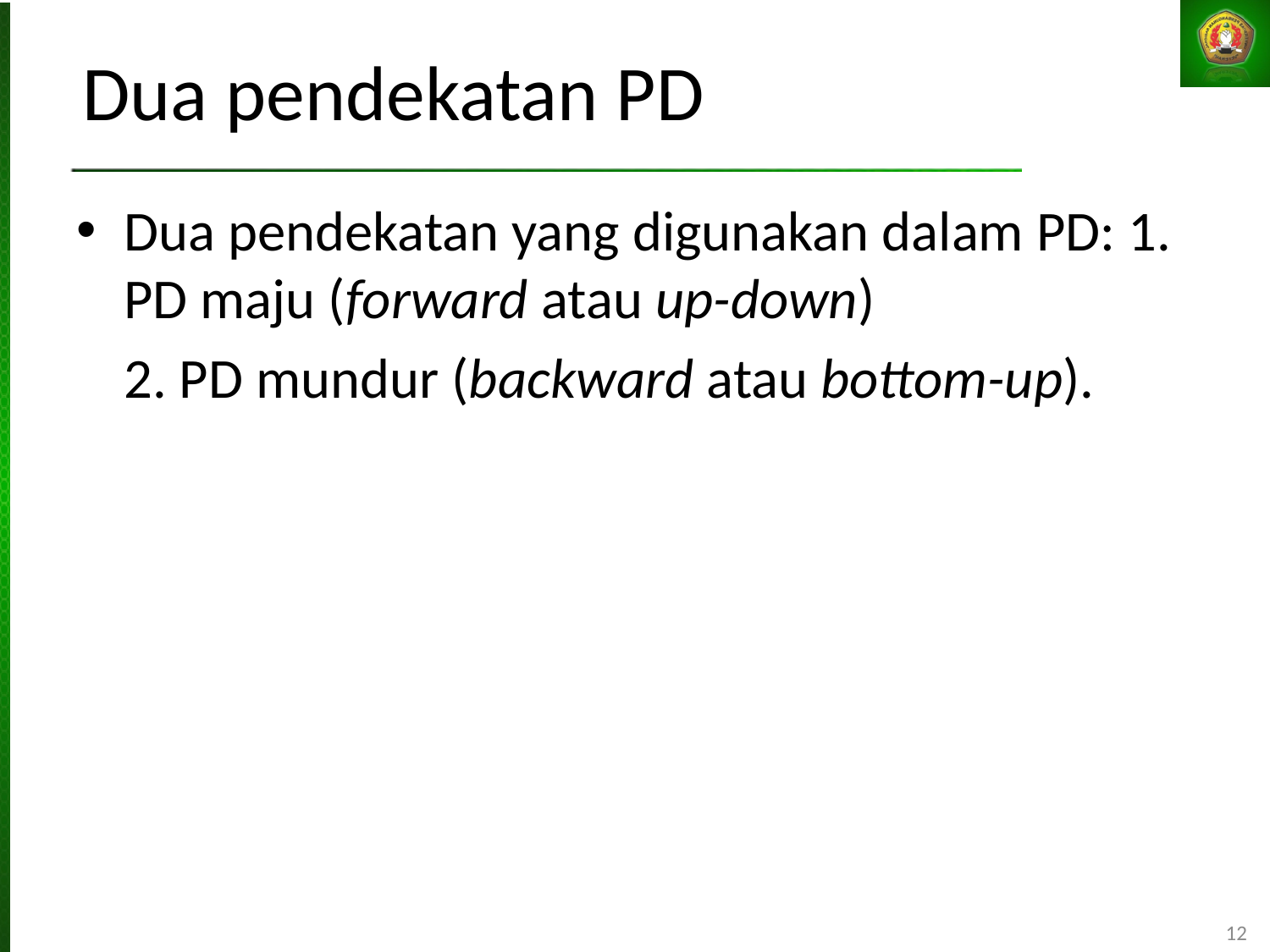

# Dua pendekatan PD
Dua pendekatan yang digunakan dalam PD: 1. PD maju (forward atau up-down)
	2. PD mundur (backward atau bottom-up).

12